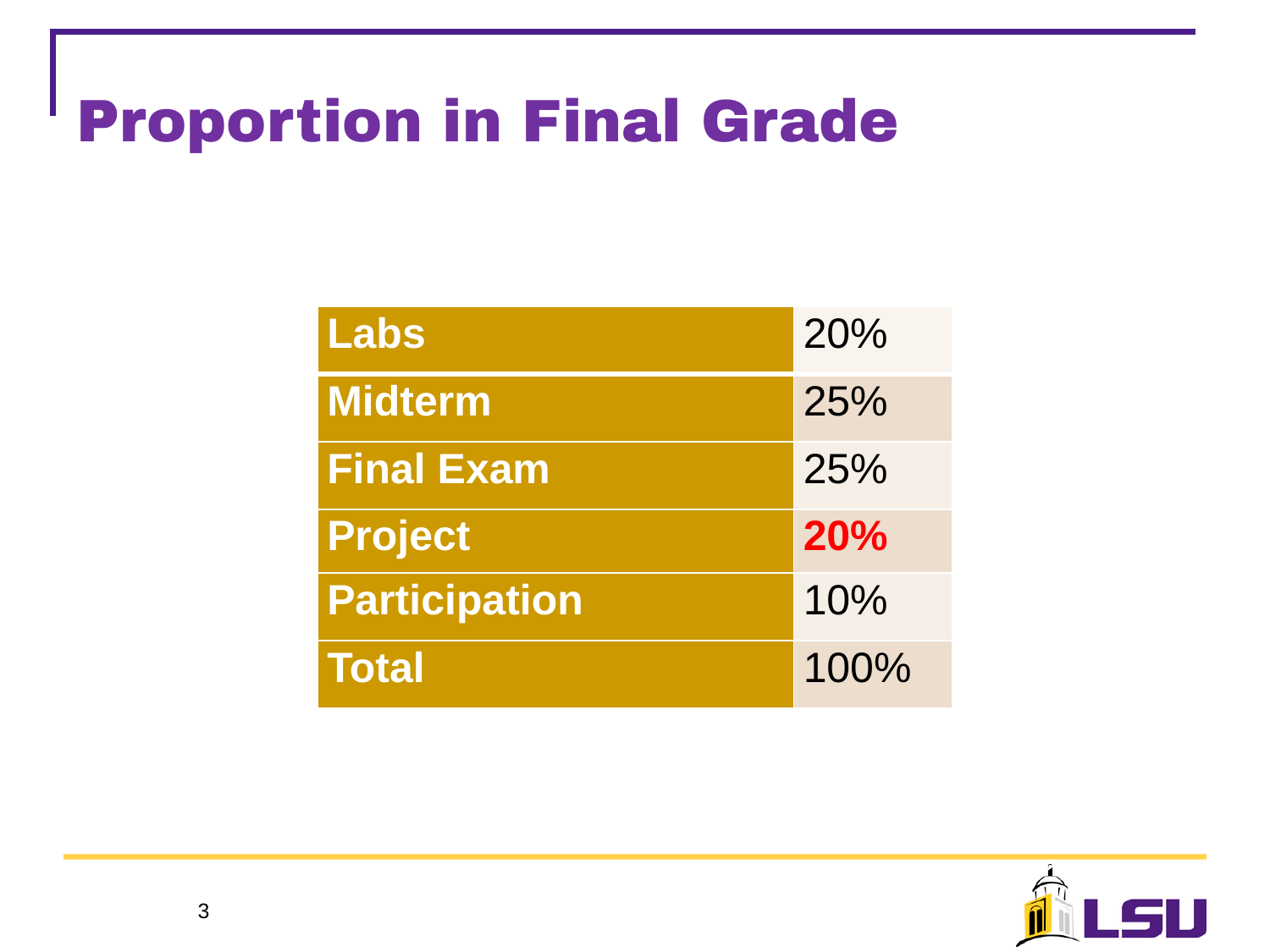

# Proportion in Final Grade
| Labs | 20% |
| --- | --- |
| Midterm | 25% |
| Final Exam | 25% |
| Project | 20% |
| Participation | 10% |
| Total | 100% |
3